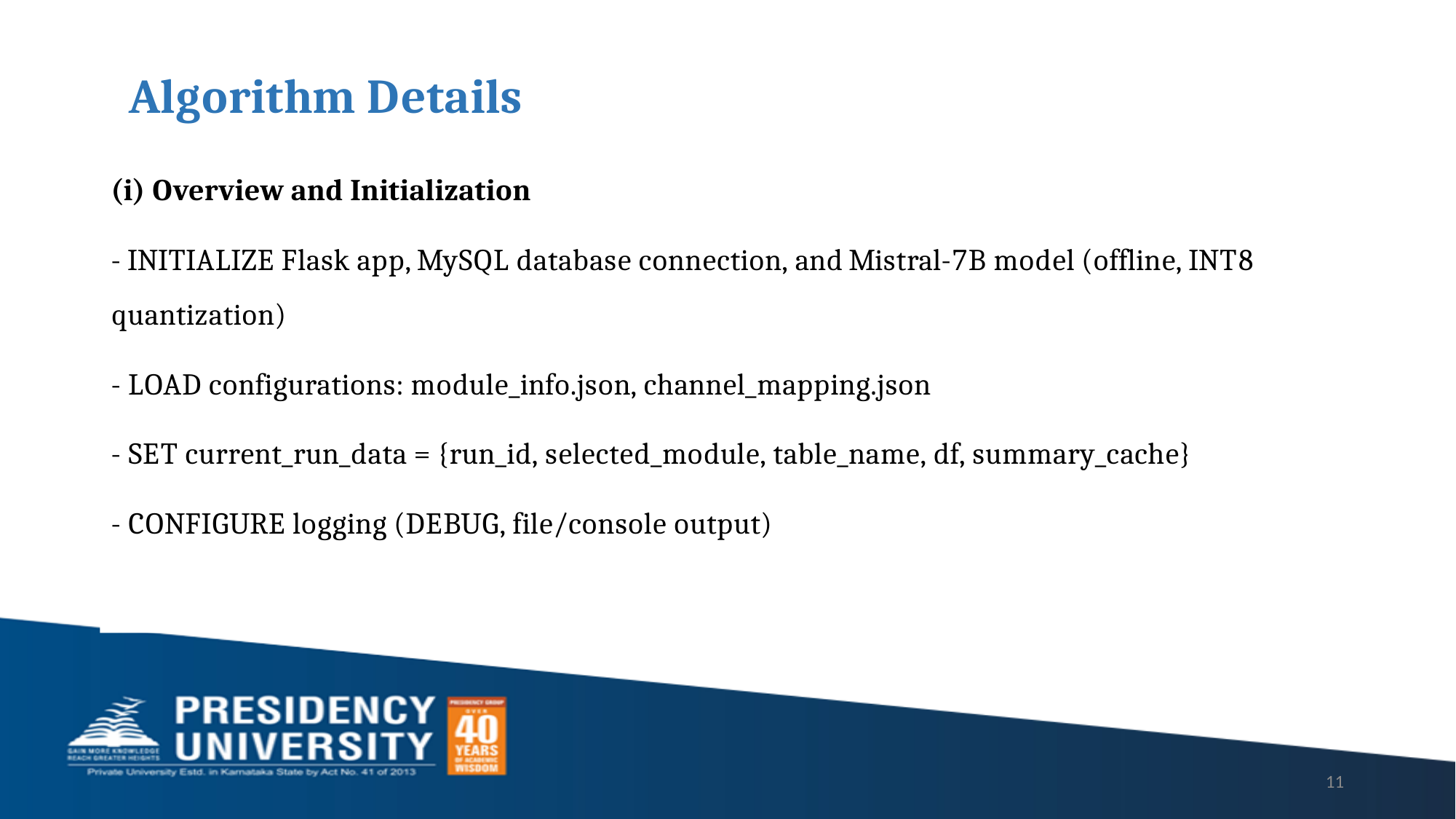

# Algorithm Details
(i) Overview and Initialization
- INITIALIZE Flask app, MySQL database connection, and Mistral-7B model (offline, INT8 quantization)
- LOAD configurations: module_info.json, channel_mapping.json
- SET current_run_data = {run_id, selected_module, table_name, df, summary_cache}
- CONFIGURE logging (DEBUG, file/console output)
11